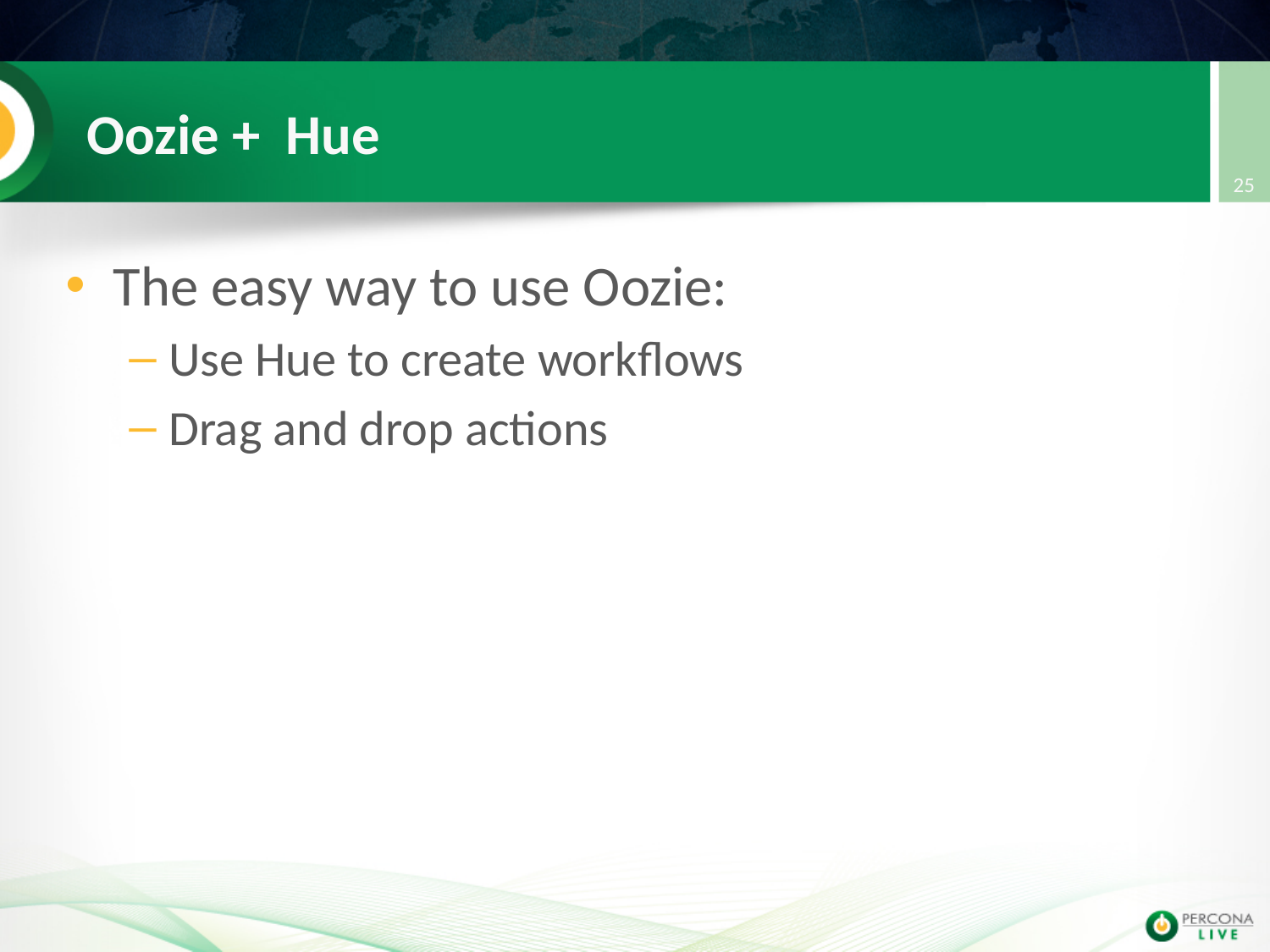

# Oozie +  Hue
25
The easy way to use Oozie:
Use Hue to create workflows
Drag and drop actions